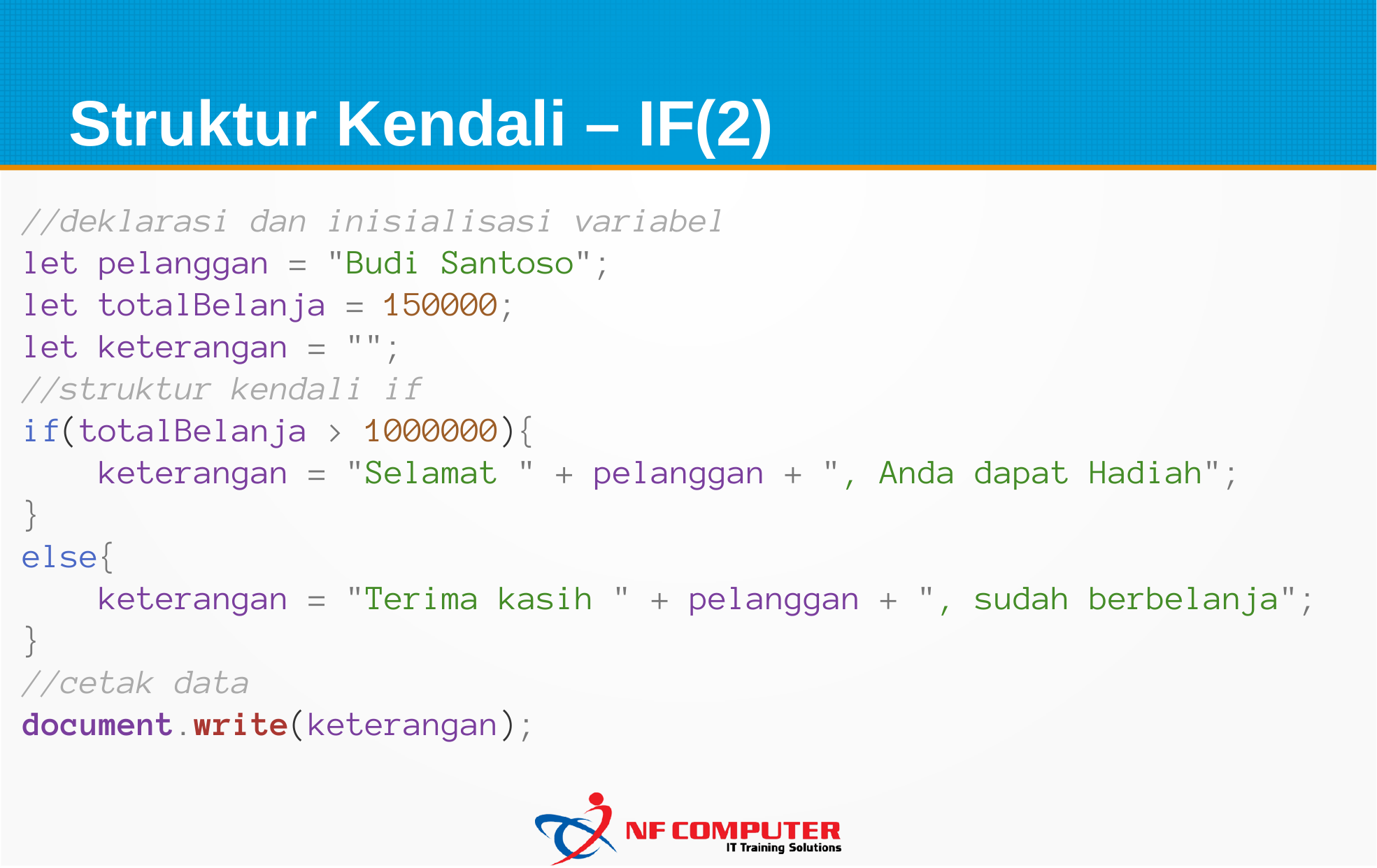

Struktur Kendali – IF(2)
//deklarasi dan inisialisasi variabel
let pelanggan = "Budi Santoso";
let totalBelanja = 150000;
let keterangan = "";
//struktur kendali if
if(totalBelanja > 1000000){
    keterangan = "Selamat " + pelanggan + ", Anda dapat Hadiah";
}
else{
    keterangan = "Terima kasih " + pelanggan + ", sudah berbelanja";
}
//cetak data
document.write(keterangan);